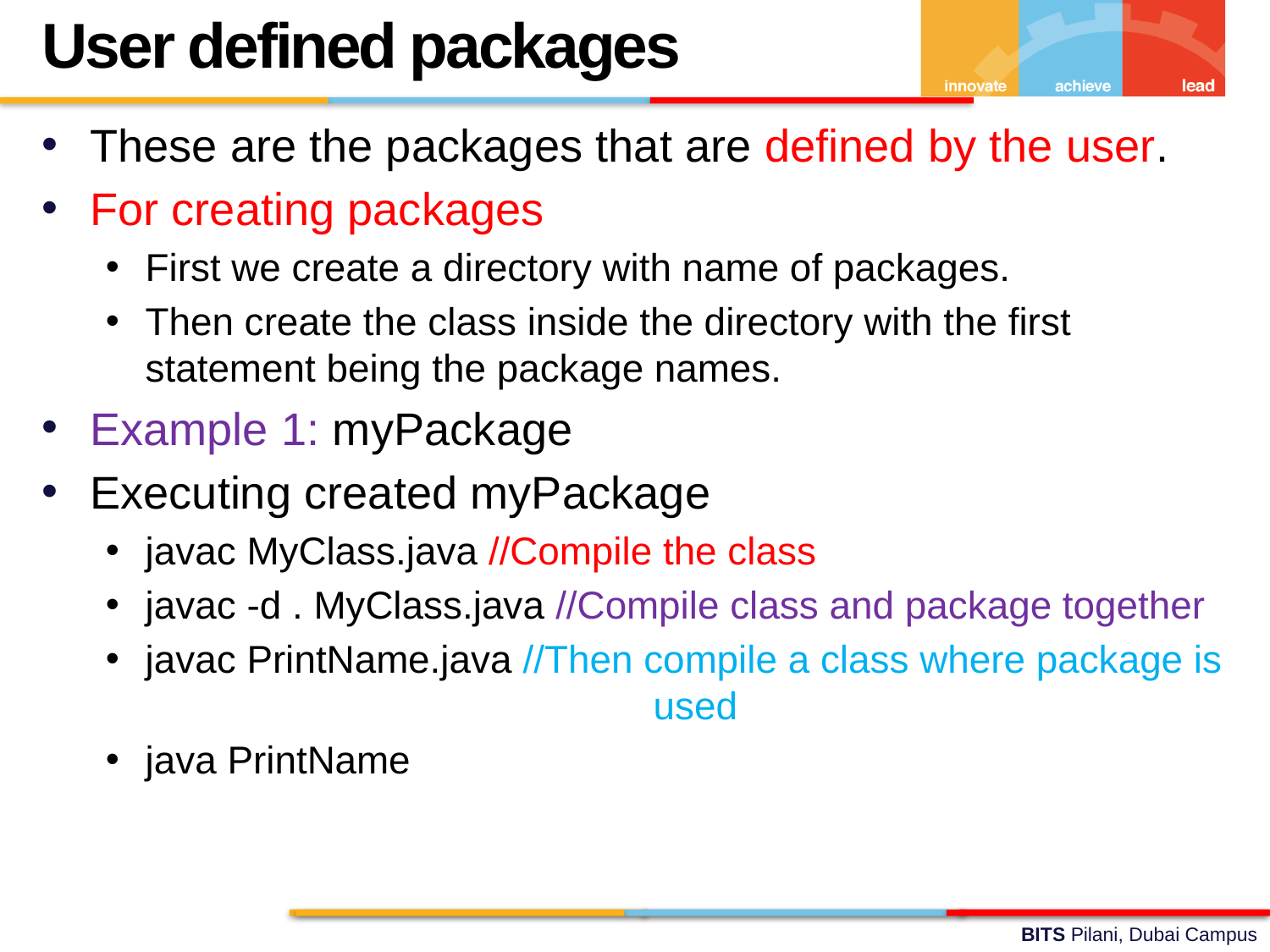

User defined packages
These are the packages that are defined by the user.
For creating packages
First we create a directory with name of packages.
Then create the class inside the directory with the first statement being the package names.
Example 1: myPackage
Executing created myPackage
javac MyClass.java //Compile the class
javac -d . MyClass.java //Compile class and package together
javac PrintName.java //Then compile a class where package is 				used
java PrintName